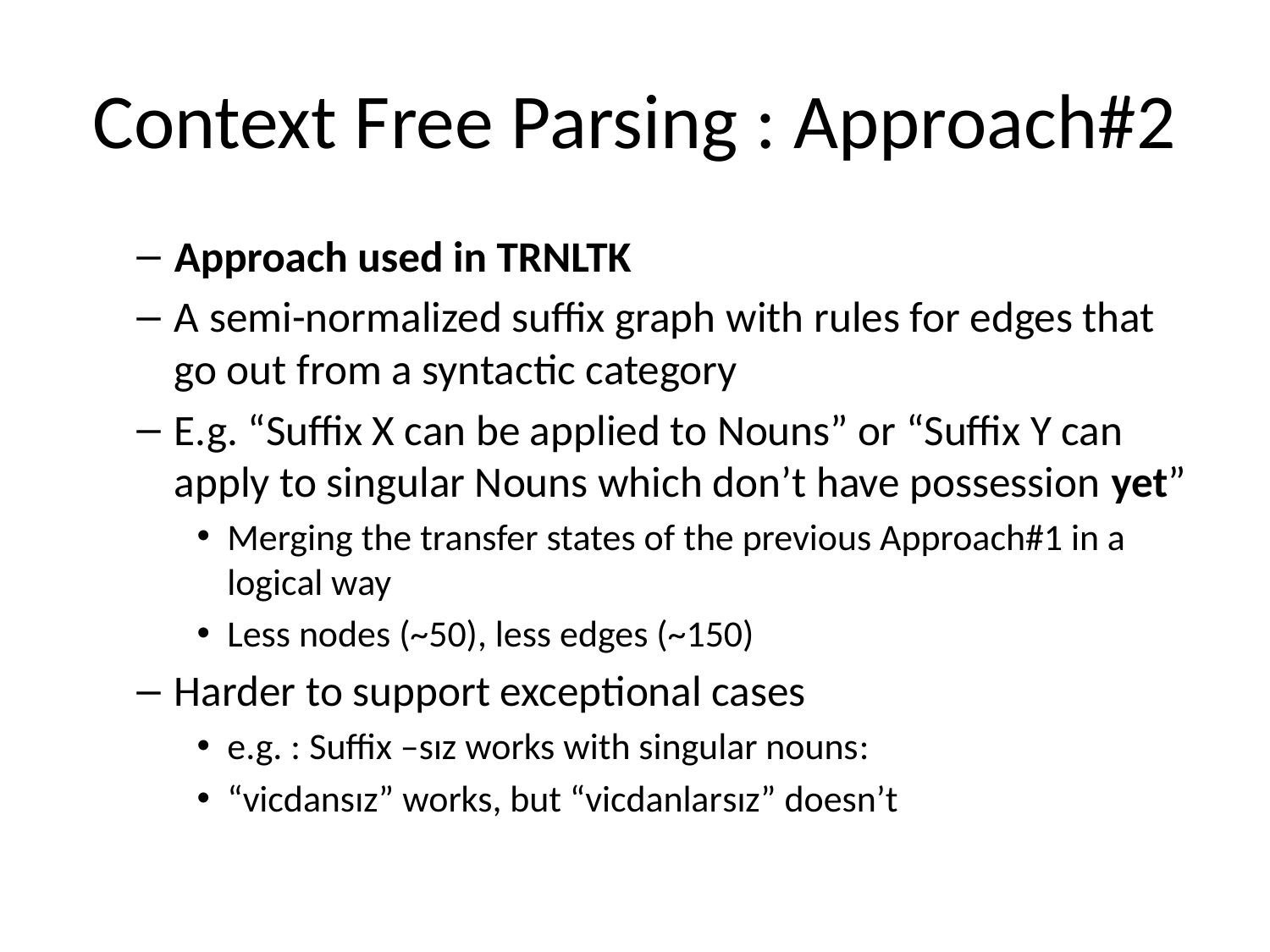

# Context Free Parsing : Approach#2
Approach used in TRNLTK
A semi-normalized suffix graph with rules for edges that go out from a syntactic category
E.g. “Suffix X can be applied to Nouns” or “Suffix Y can apply to singular Nouns which don’t have possession yet”
Merging the transfer states of the previous Approach#1 in a logical way
Less nodes (~50), less edges (~150)
Harder to support exceptional cases
e.g. : Suffix –sız works with singular nouns:
“vicdansız” works, but “vicdanlarsız” doesn’t